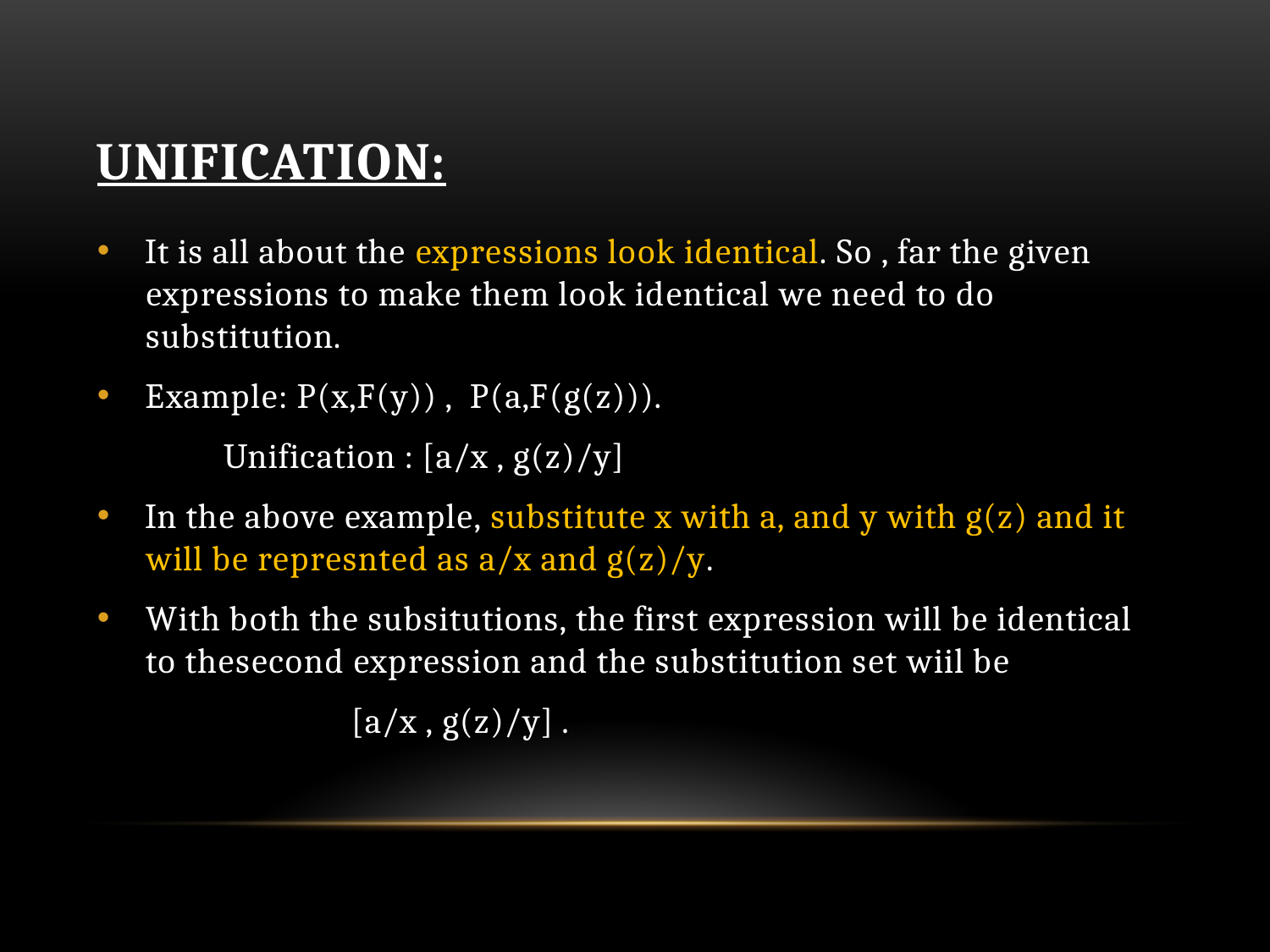

# UNIFICATION:
It is all about the expressions look identical. So , far the given expressions to make them look identical we need to do substitution.
Example: P(x,F(y)) ,  P(a,F(g(z))).
	Unification : [a/x , g(z)/y]
In the above example, substitute x with a, and y with g(z) and it will be represnted as a/x and g(z)/y.
With both the subsitutions, the first expression will be identical to thesecond expression and the substitution set wiil be
		[a/x , g(z)/y] .